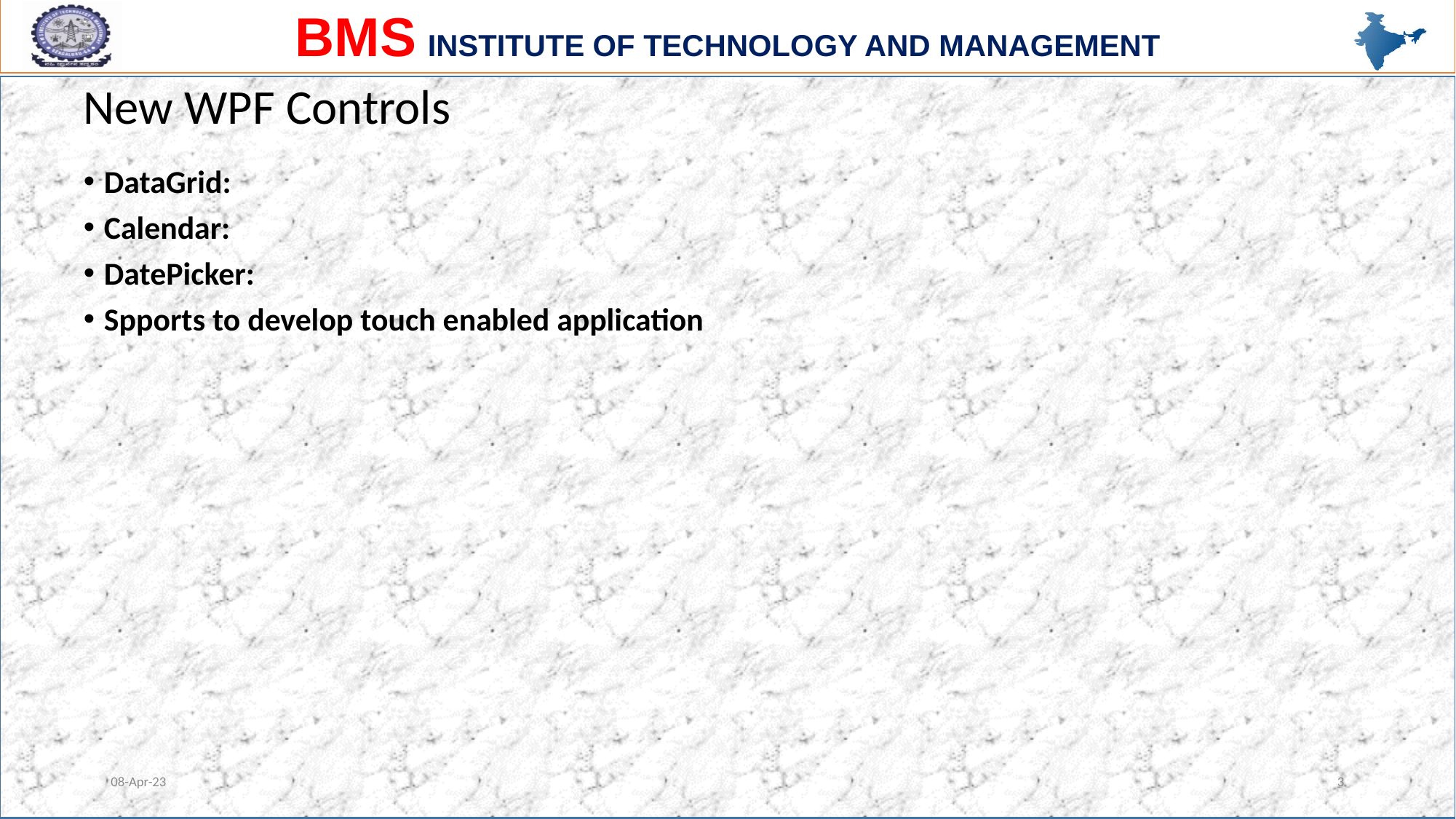

# New WPF Controls
DataGrid:
Calendar:
DatePicker:
Spports to develop touch enabled application

08-Apr-23
3